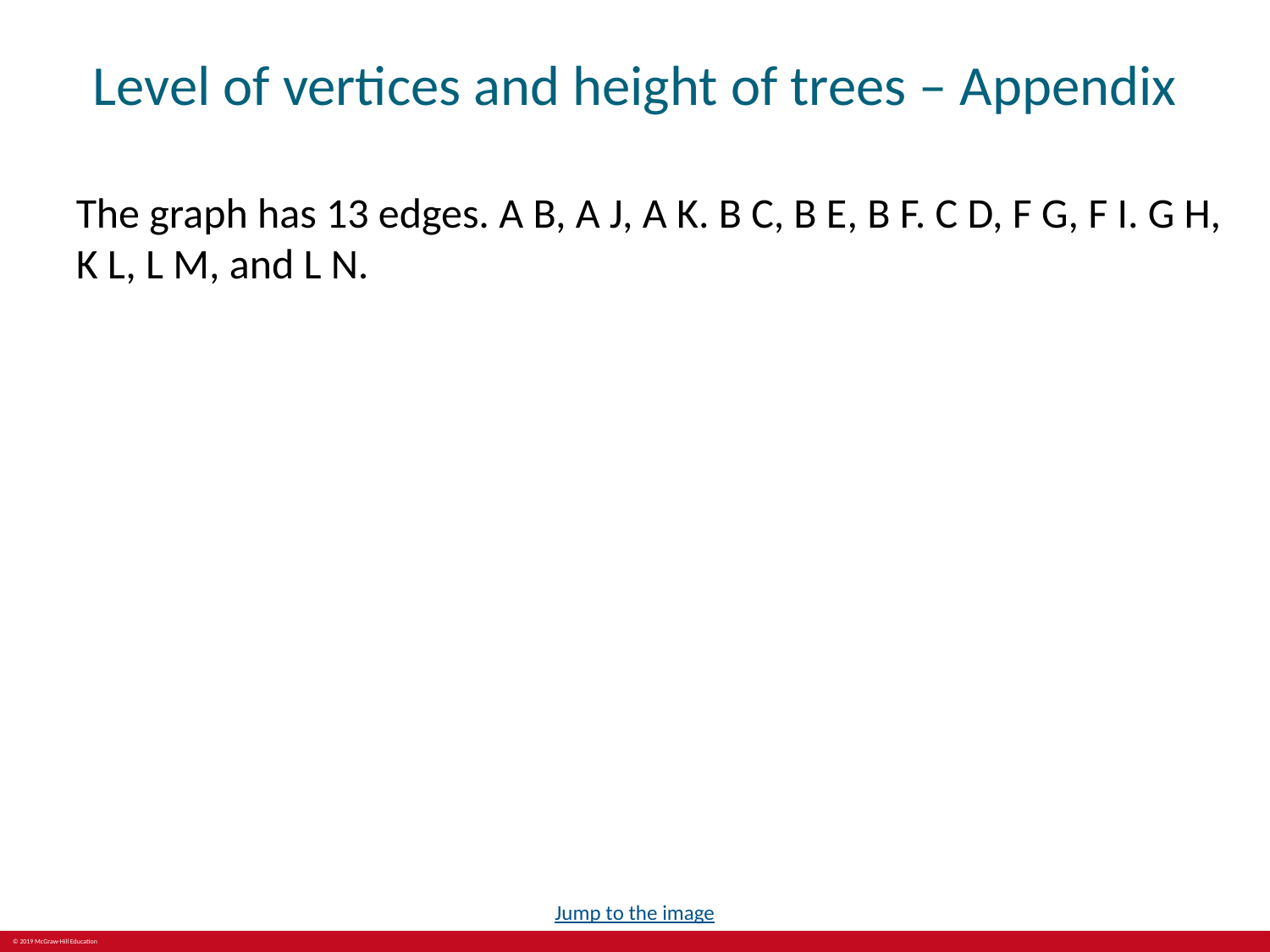

# Level of vertices and height of trees – Appendix
The graph has 13 edges. A B, A J, A K. B C, B E, B F. C D, F G, F I. G H, K L, L M, and L N.
Jump to the image